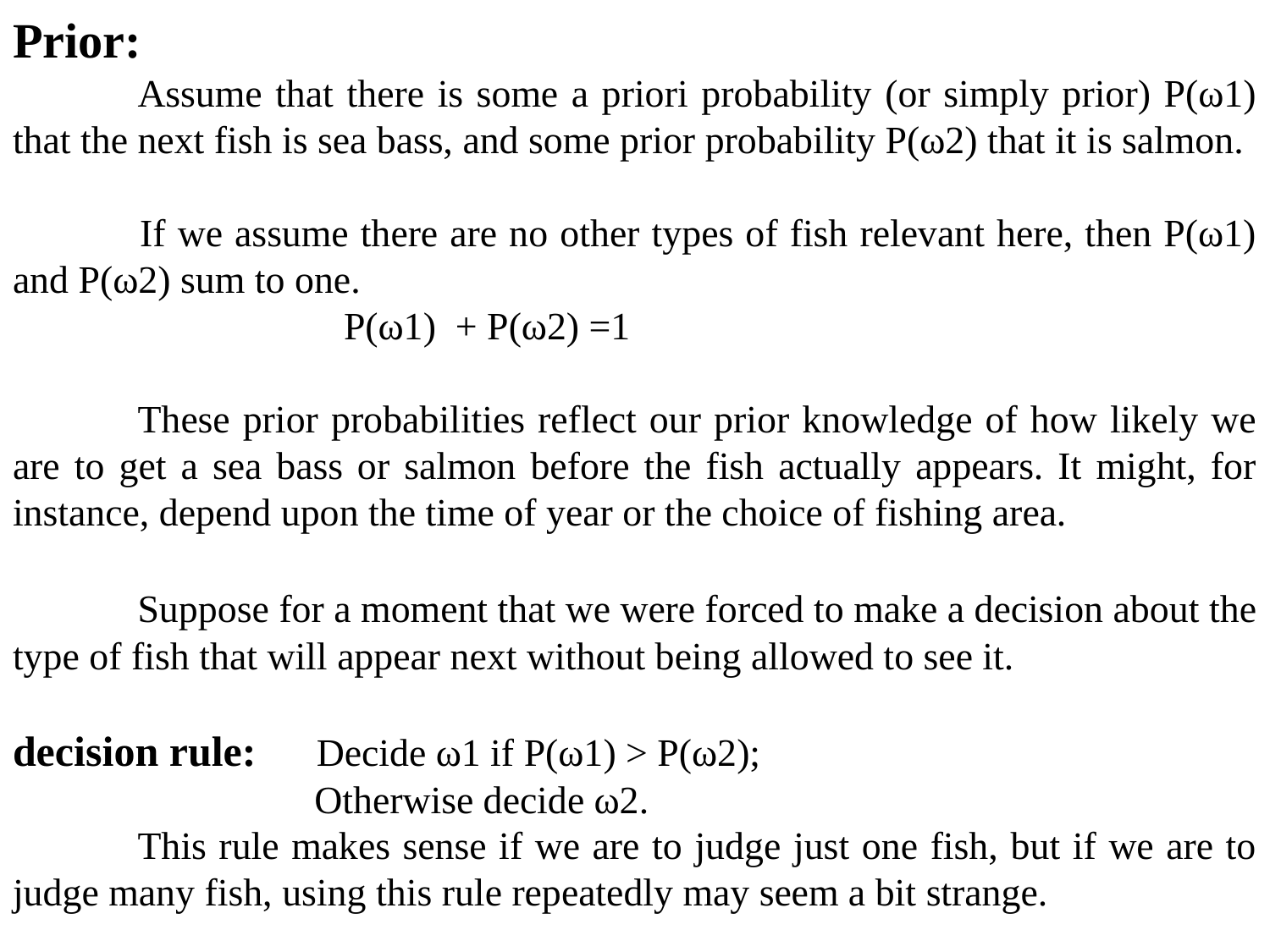

Prior:
	Assume that there is some a priori probability (or simply prior) P(ω1) that the next fish is sea bass, and some prior probability P(ω2) that it is salmon.

 	If we assume there are no other types of fish relevant here, then P(ω1) and P(ω2) sum to one.
                                  P(ω1)  + P(ω2) =1

	These prior probabilities reflect our prior knowledge of how likely we are to get a sea bass or salmon before the fish actually appears. It might, for instance, depend upon the time of year or the choice of fishing area.

	Suppose for a moment that we were forced to make a decision about the type of fish that will appear next without being allowed to see it.

decision rule:      Decide ω1 if P(ω1) > P(ω2);
                               Otherwise decide ω2.
	This rule makes sense if we are to judge just one fish, but if we are to judge many fish, using this rule repeatedly may seem a bit strange.